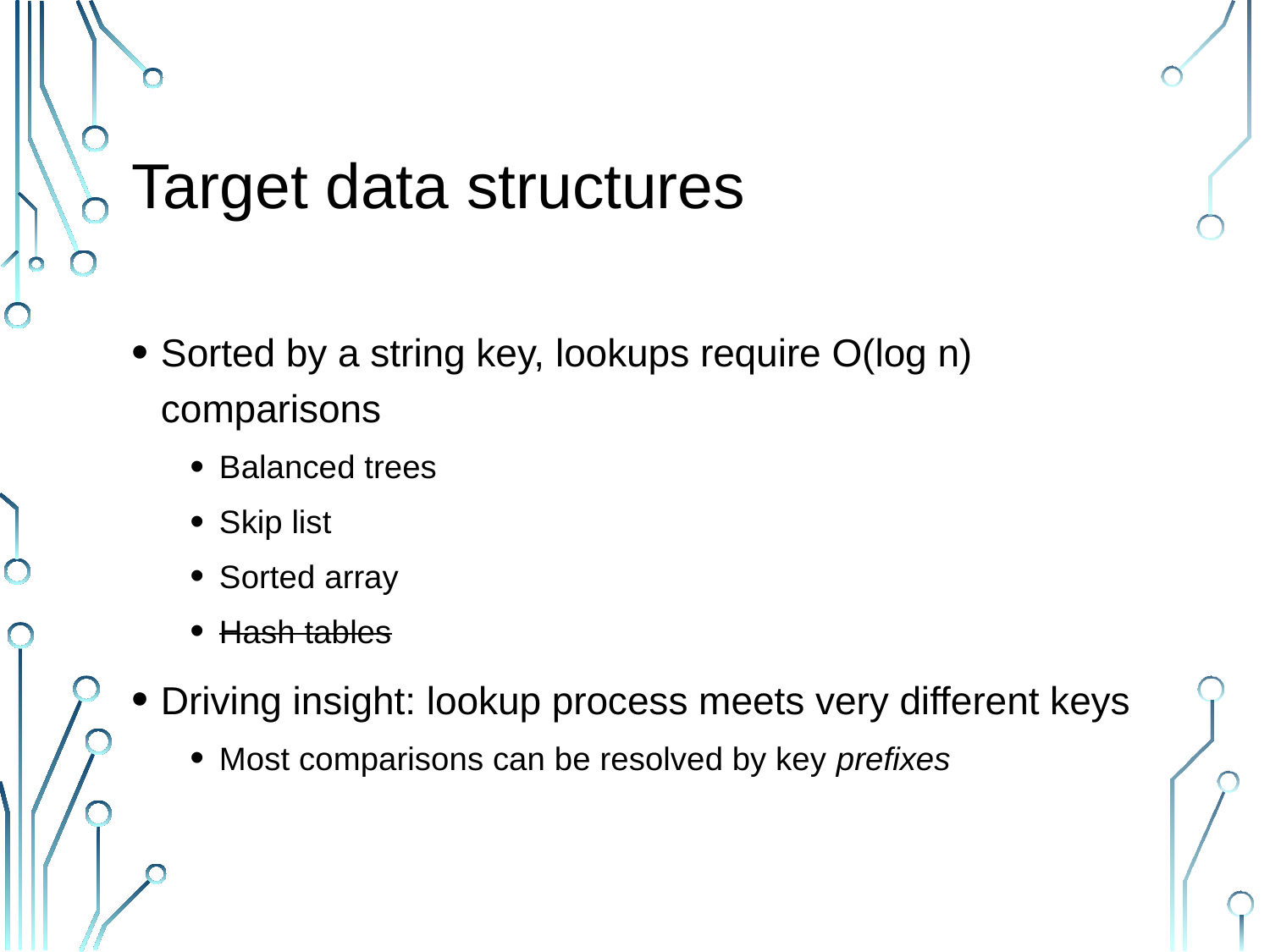

# Target data structures
Sorted by a string key, lookups require O(log n) comparisons
Balanced trees
Skip list
Sorted array
Hash tables
Driving insight: lookup process meets very different keys
Most comparisons can be resolved by key prefixes